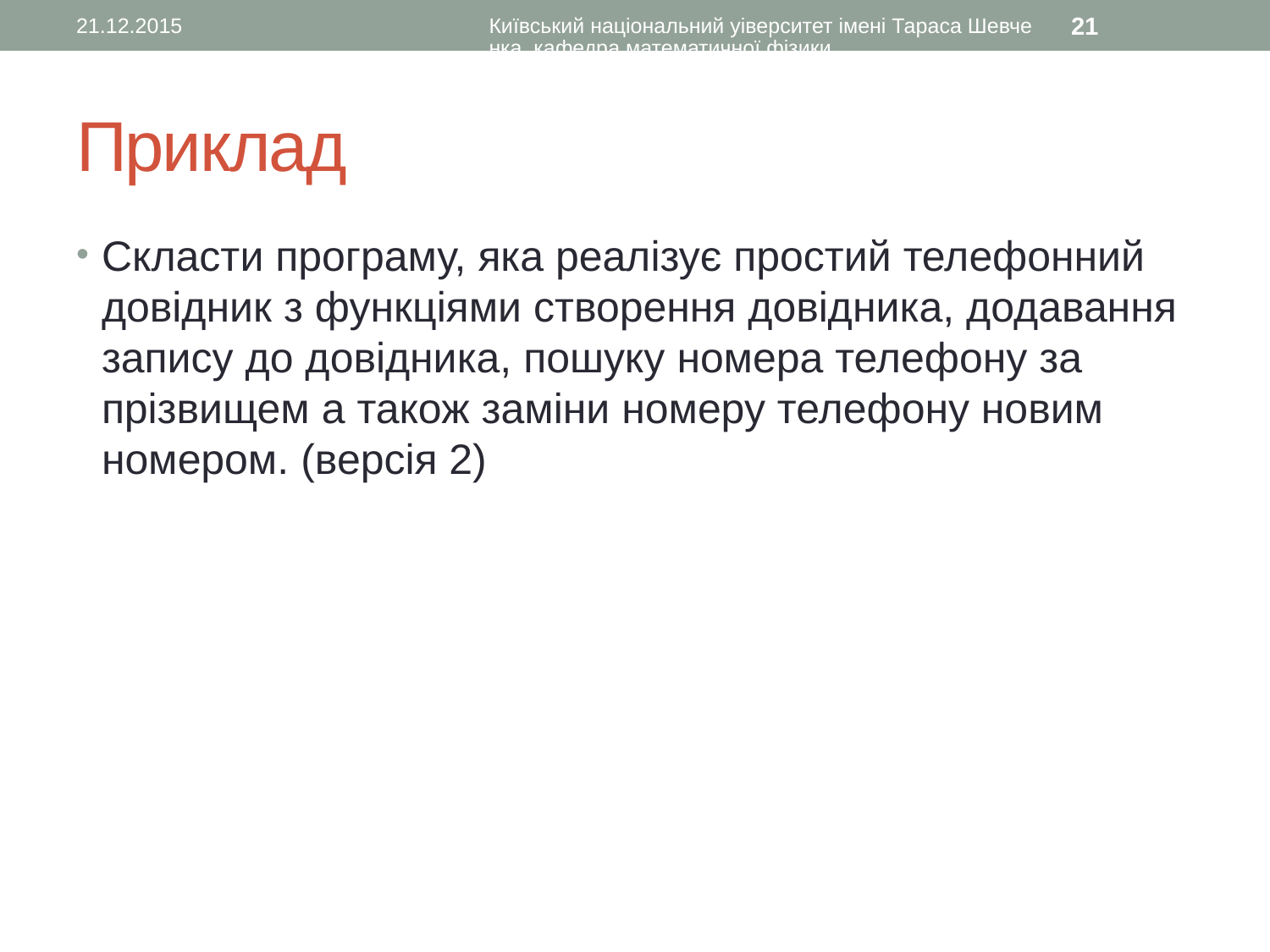

21.12.2015
Київський національний уіверситет імені Тараса Шевченка, кафедра математичної фізики
21
# Приклад
Скласти програму, яка реалізує простий телефонний довідник з функціями створення довідника, додавання запису до довідника, пошуку номера телефону за прізвищем а також заміни номеру телефону новим номером. (версія 2)